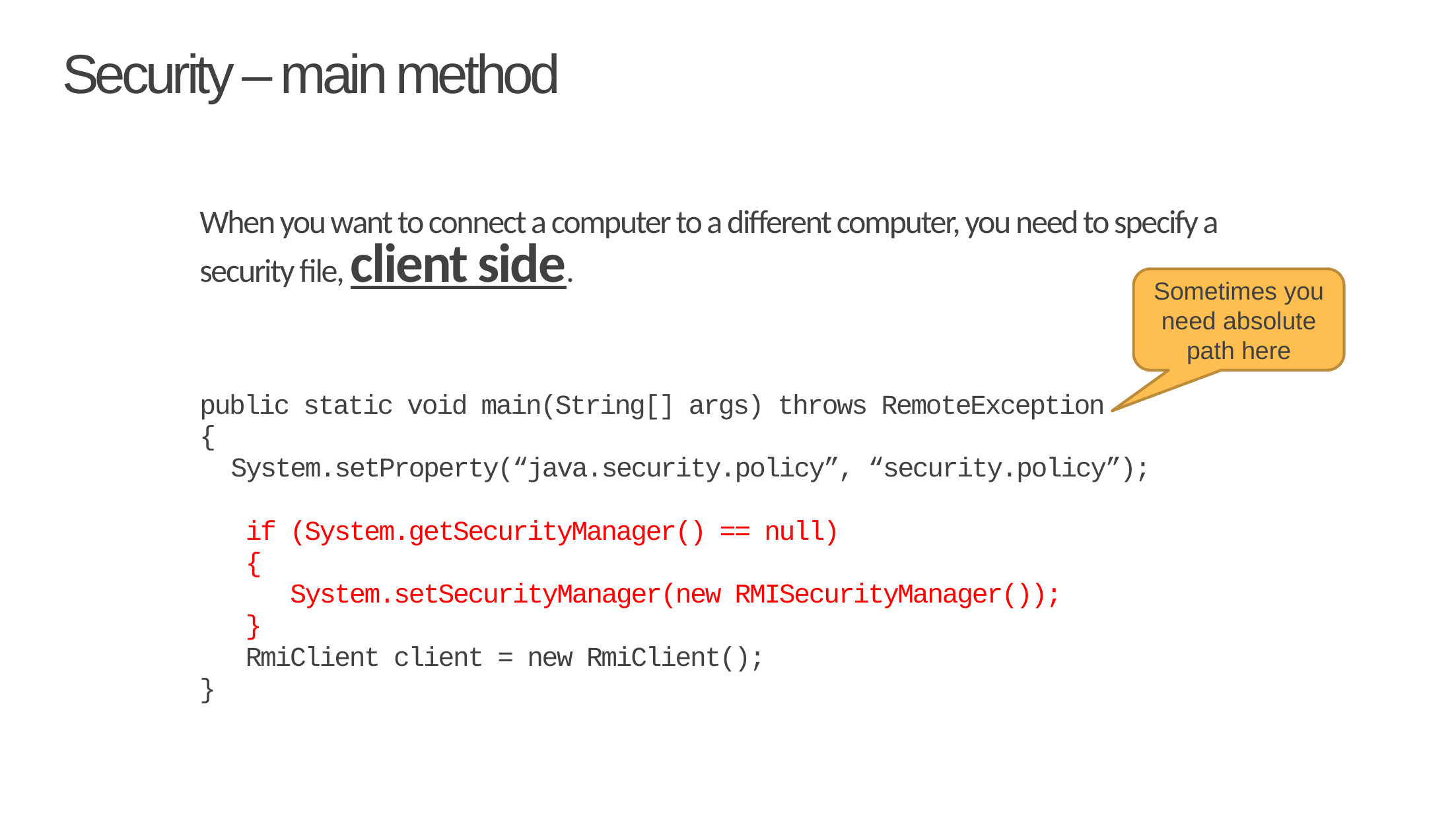

# Security – main method

When you want to connect a computer to a different computer, you need to specify a security file, client side.

public static void main(String[] args) throws RemoteException
{
  System.setProperty(“java.security.policy”, “security.policy”);

   if (System.getSecurityManager() == null)
   {
      System.setSecurityManager(new RMISecurityManager());
   }
   RmiClient client = new RmiClient();
}
Sometimes you need absolute path here